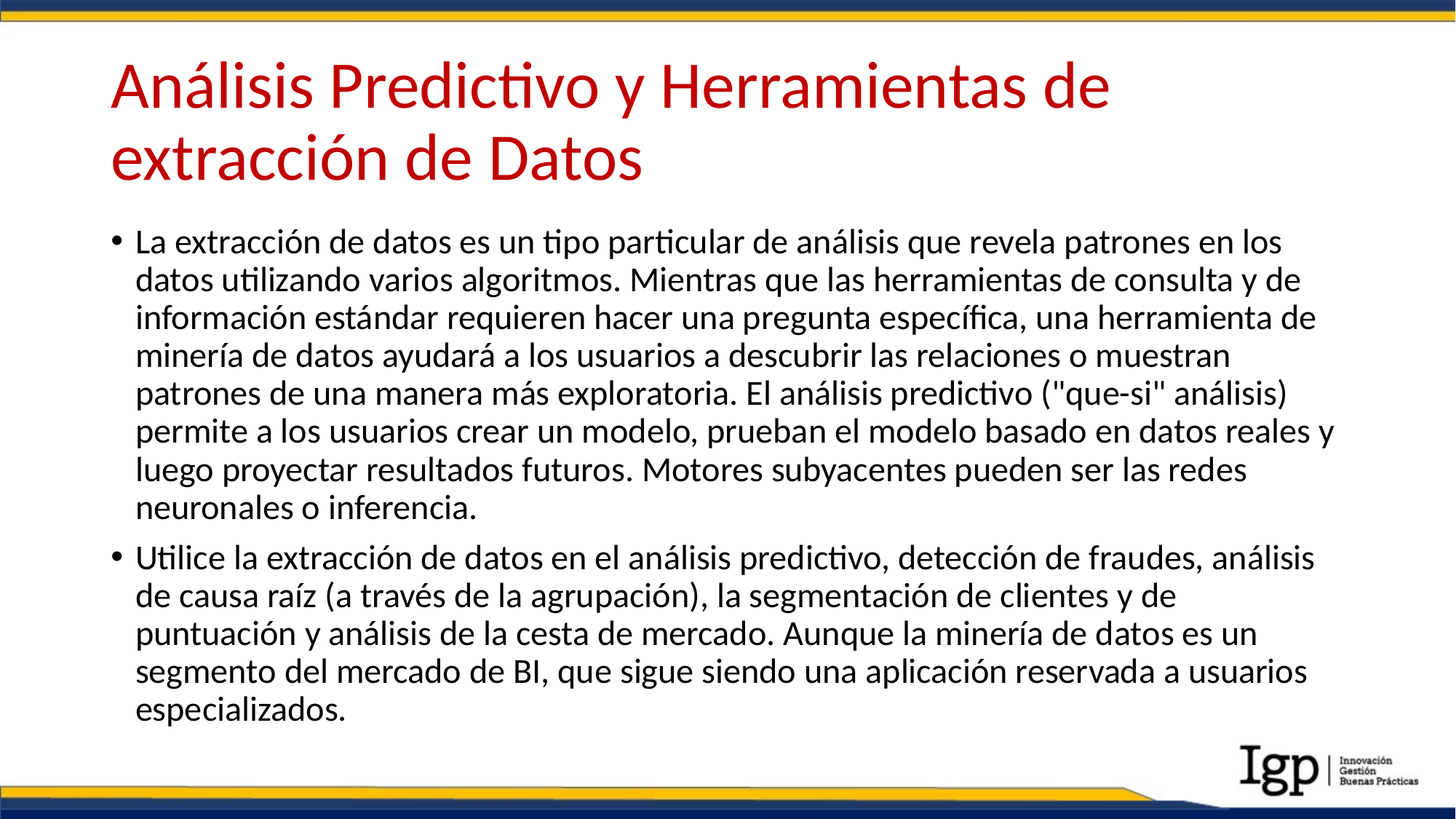

# Análisis Predictivo y Herramientas de extracción de Datos
La extracción de datos es un tipo particular de análisis que revela patrones en los datos utilizando varios algoritmos. Mientras que las herramientas de consulta y de información estándar requieren hacer una pregunta específica, una herramienta de minería de datos ayudará a los usuarios a descubrir las relaciones o muestran patrones de una manera más exploratoria. El análisis predictivo ("que-si" análisis) permite a los usuarios crear un modelo, prueban el modelo basado en datos reales y luego proyectar resultados futuros. Motores subyacentes pueden ser las redes neuronales o inferencia.
Utilice la extracción de datos en el análisis predictivo, detección de fraudes, análisis de causa raíz (a través de la agrupación), la segmentación de clientes y de puntuación y análisis de la cesta de mercado. Aunque la minería de datos es un segmento del mercado de BI, que sigue siendo una aplicación reservada a usuarios especializados.